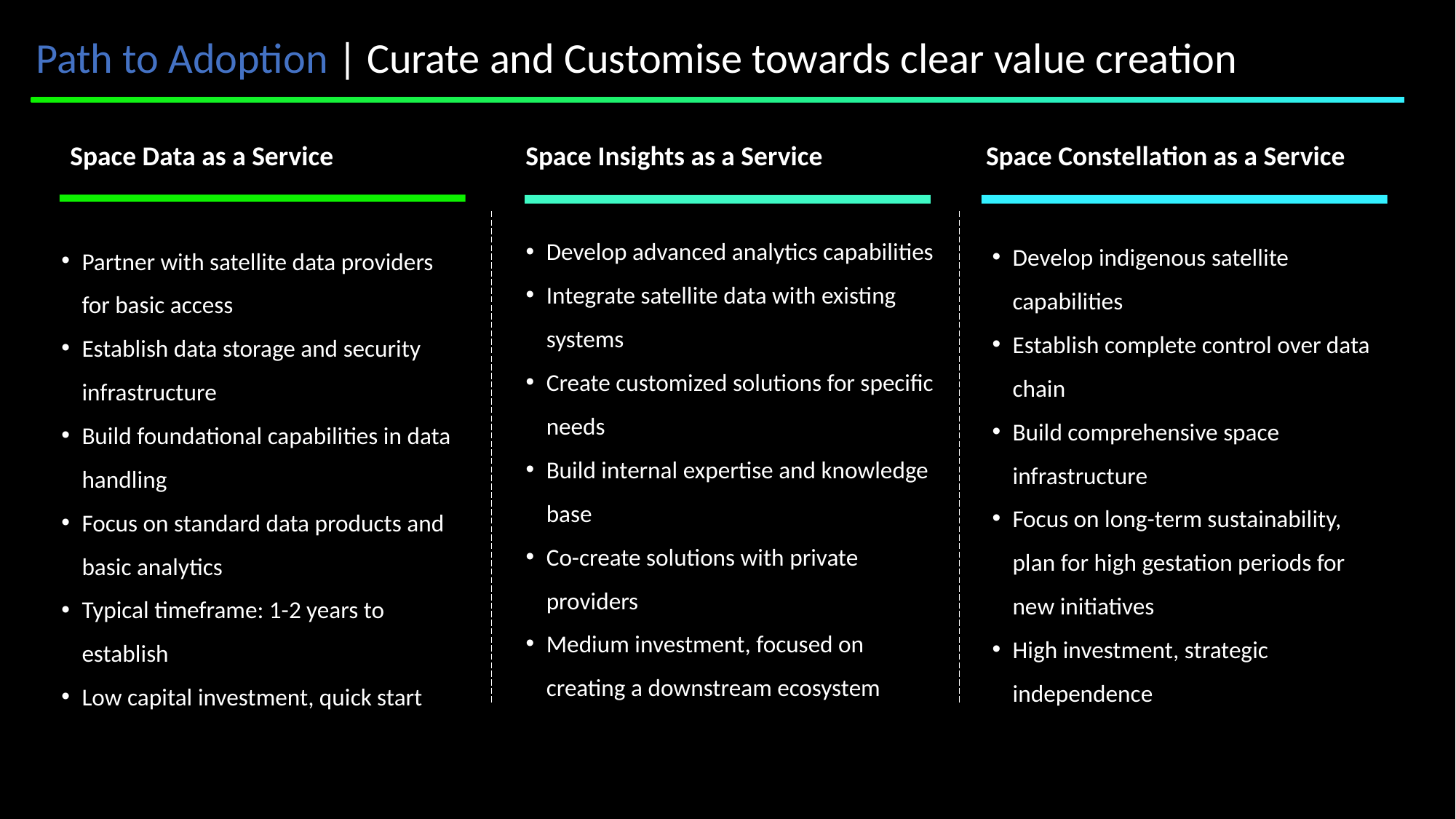

Path to Adoption | Curate and Customise towards clear value creation

Space Data as a Service
Space Insights as a Service
Space Constellation as a Service

Develop advanced analytics capabilities
Integrate satellite data with existing systems
Create customized solutions for specific needs
Build internal expertise and knowledge base
Co-create solutions with private providers
Medium investment, focused on creating a downstream ecosystem
Develop indigenous satellite capabilities
Establish complete control over data chain
Build comprehensive space infrastructure
Focus on long-term sustainability, plan for high gestation periods for new initiatives
High investment, strategic independence
Partner with satellite data providers for basic access
Establish data storage and security infrastructure
Build foundational capabilities in data handling
Focus on standard data products and basic analytics
Typical timeframe: 1-2 years to establish
Low capital investment, quick start